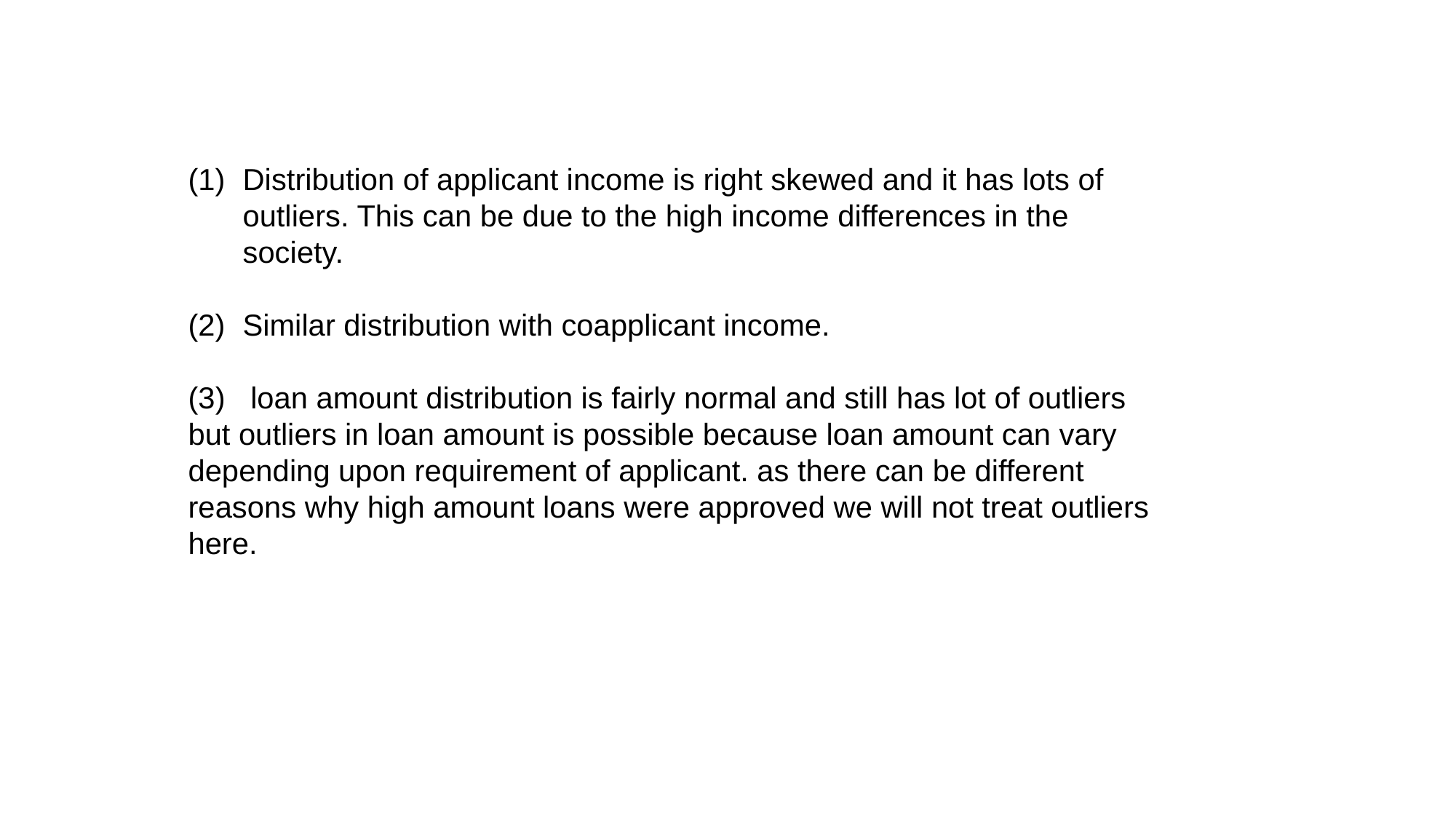

Distribution of applicant income is right skewed and it has lots of outliers. This can be due to the high income differences in the society.

Similar distribution with coapplicant income.

(3)   loan amount distribution is fairly normal and still has lot of outliers but outliers in loan amount is possible because loan amount can vary depending upon requirement of applicant. as there can be different reasons why high amount loans were approved we will not treat outliers here.